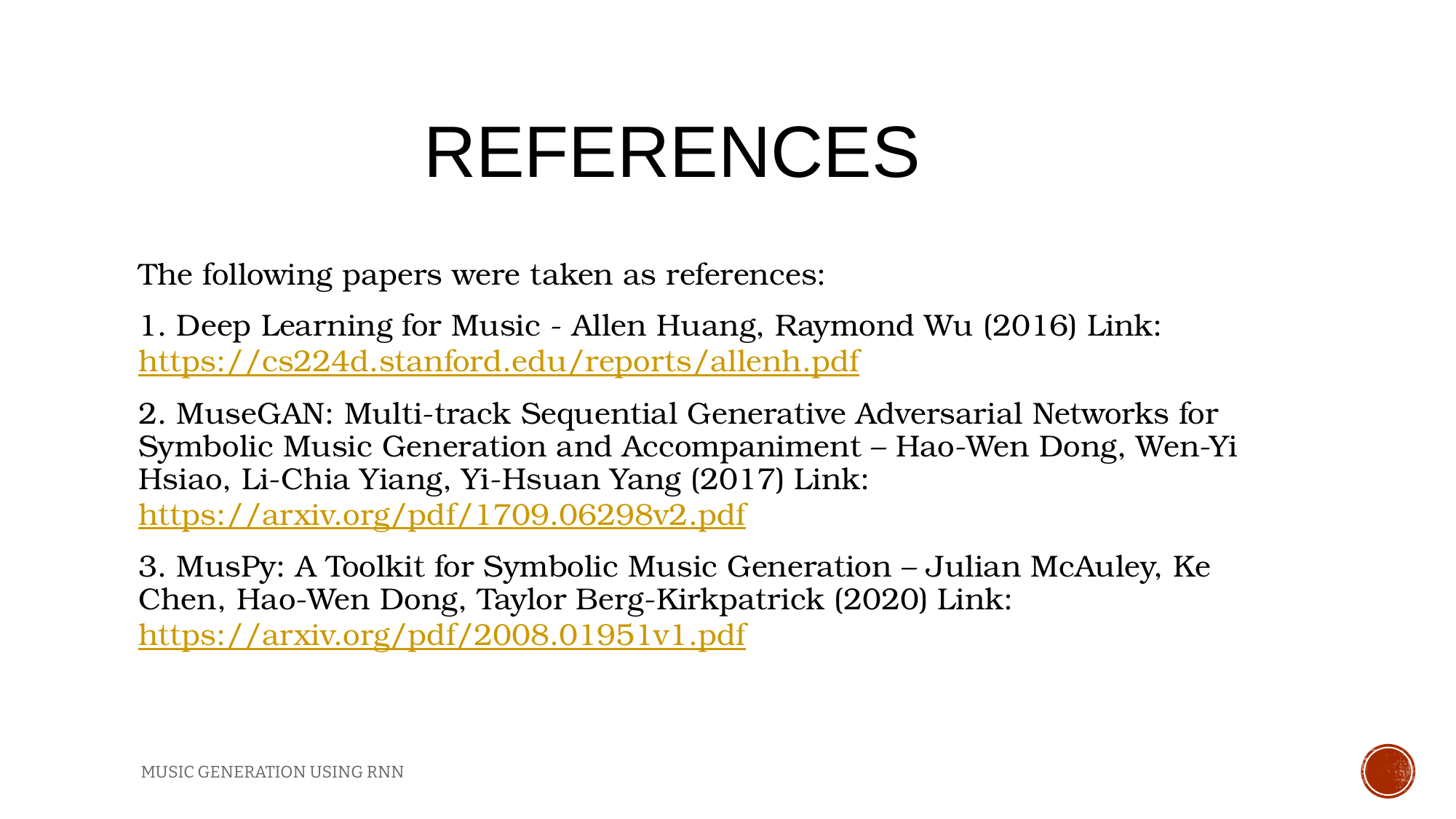

# REFERENCES
The following papers were taken as references:
1. Deep Learning for Music - Allen Huang, Raymond Wu (2016) Link: https://cs224d.stanford.edu/reports/allenh.pdf
2. MuseGAN: Multi-track Sequential Generative Adversarial Networks for Symbolic Music Generation and Accompaniment – Hao-Wen Dong, Wen-Yi Hsiao, Li-Chia Yiang, Yi-Hsuan Yang (2017) Link: https://arxiv.org/pdf/1709.06298v2.pdf
3. MusPy: A Toolkit for Symbolic Music Generation – Julian McAuley, Ke      Chen, Hao-Wen Dong, Taylor Berg-Kirkpatrick (2020) Link: https://arxiv.org/pdf/2008.01951v1.pdf

MUSIC GENERATION USING RNN